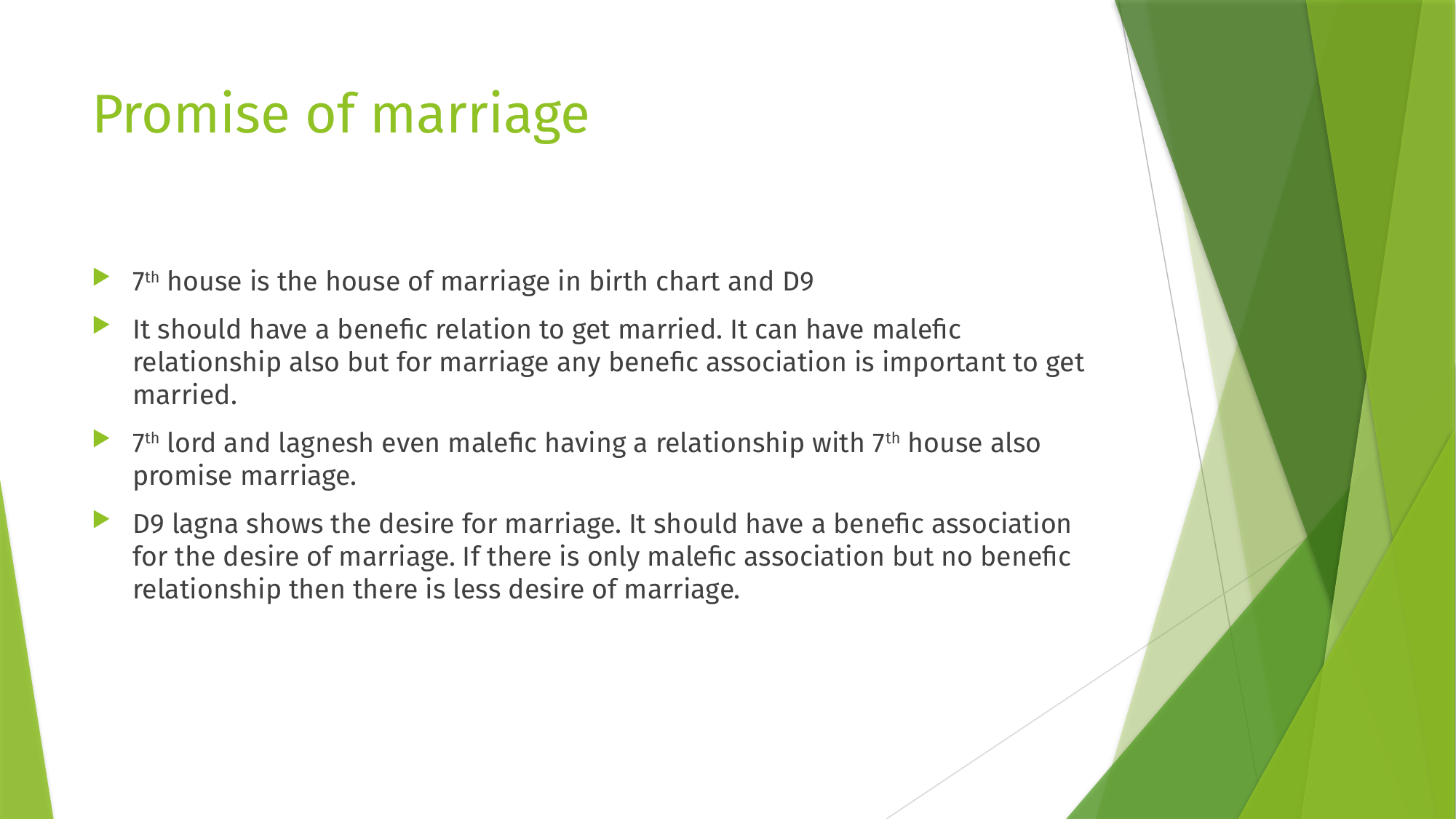

# Promise of marriage
7th house is the house of marriage in birth chart and D9
It should have a benefic relation to get married. It can have malefic relationship also but for marriage any benefic association is important to get married.
7th lord and lagnesh even malefic having a relationship with 7th house also promise marriage.
D9 lagna shows the desire for marriage. It should have a benefic association for the desire of marriage. If there is only malefic association but no benefic relationship then there is less desire of marriage.